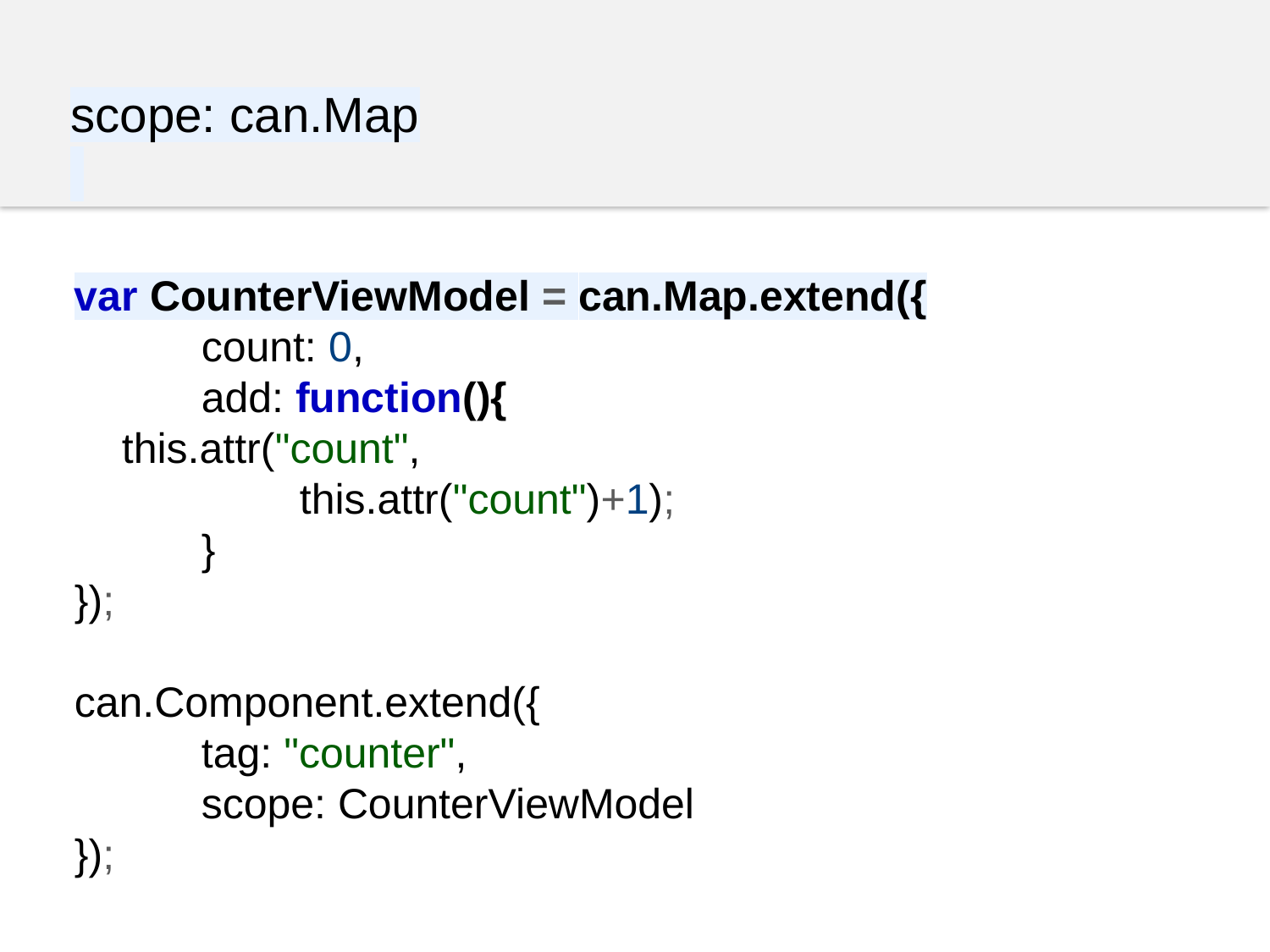

scope: can.Map

var CounterViewModel = can.Map.extend({
	count: 0,
	add: function(){
    this.attr("count",
                   this.attr("count")+1);
	}
});

can.Component.extend({
	tag: "counter",
	scope: CounterViewModel
});